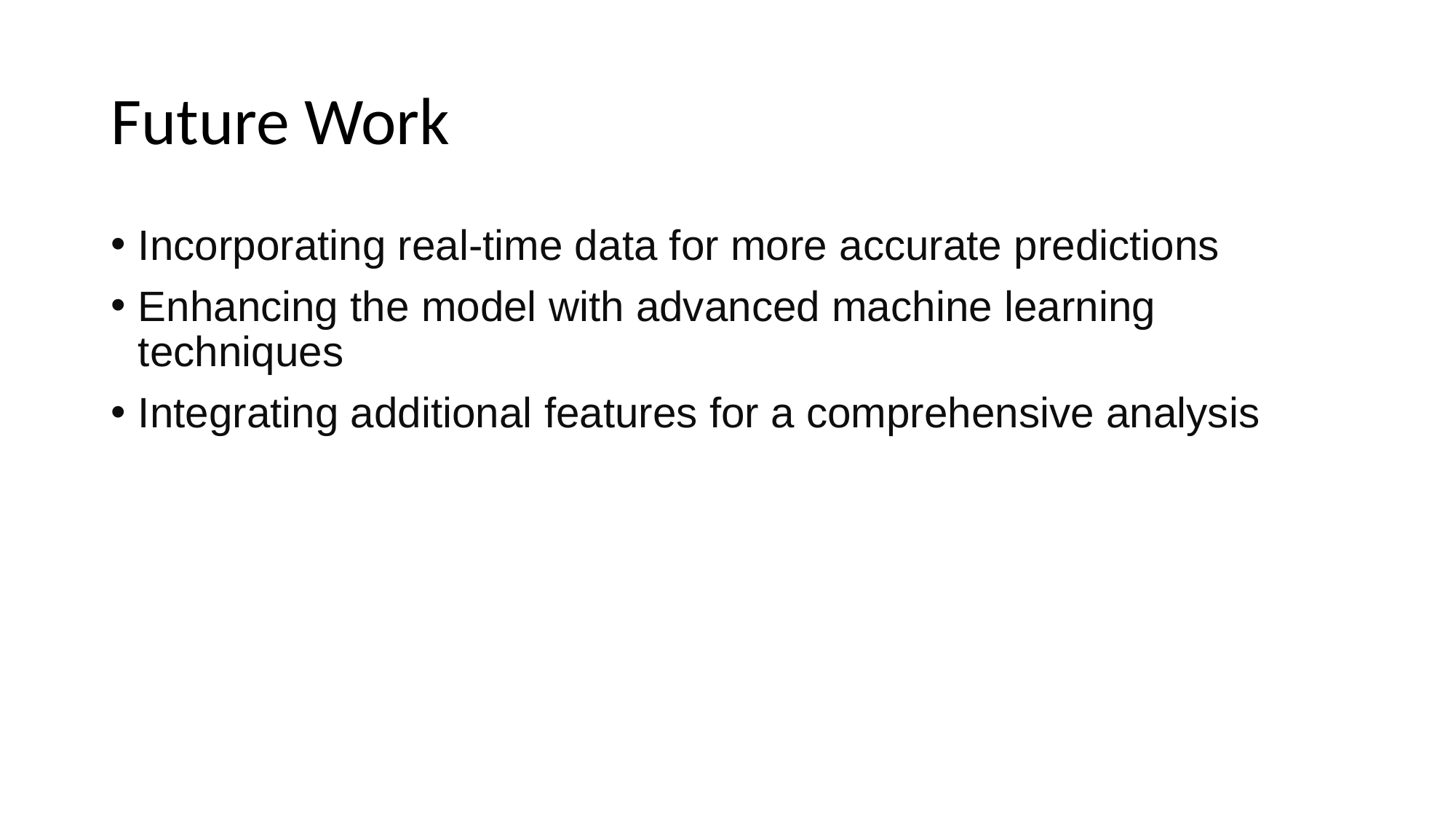

# Future Work
Incorporating real-time data for more accurate predictions
Enhancing the model with advanced machine learning techniques
Integrating additional features for a comprehensive analysis